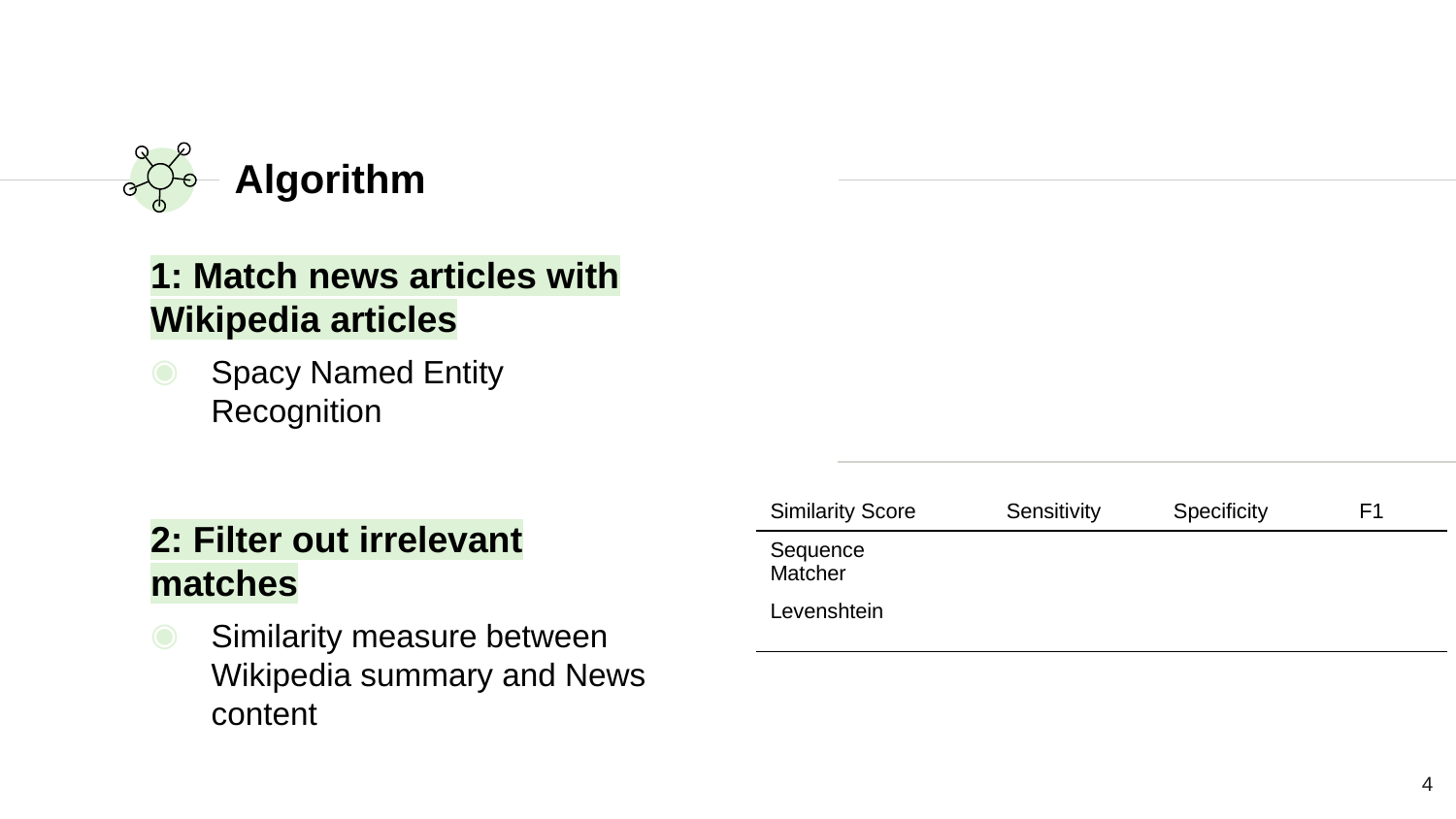

# Algorithm

1: Match news articles with Wikipedia articles
Spacy Named Entity Recognition

2: Filter out irrelevant matches
Similarity measure between Wikipedia summary and News content
| Similarity Score | Sensitivity | Specificity | F1 |
| --- | --- | --- | --- |
| Sequence Matcher |  |  |  |
| Levenshtein |  |  |  |
4